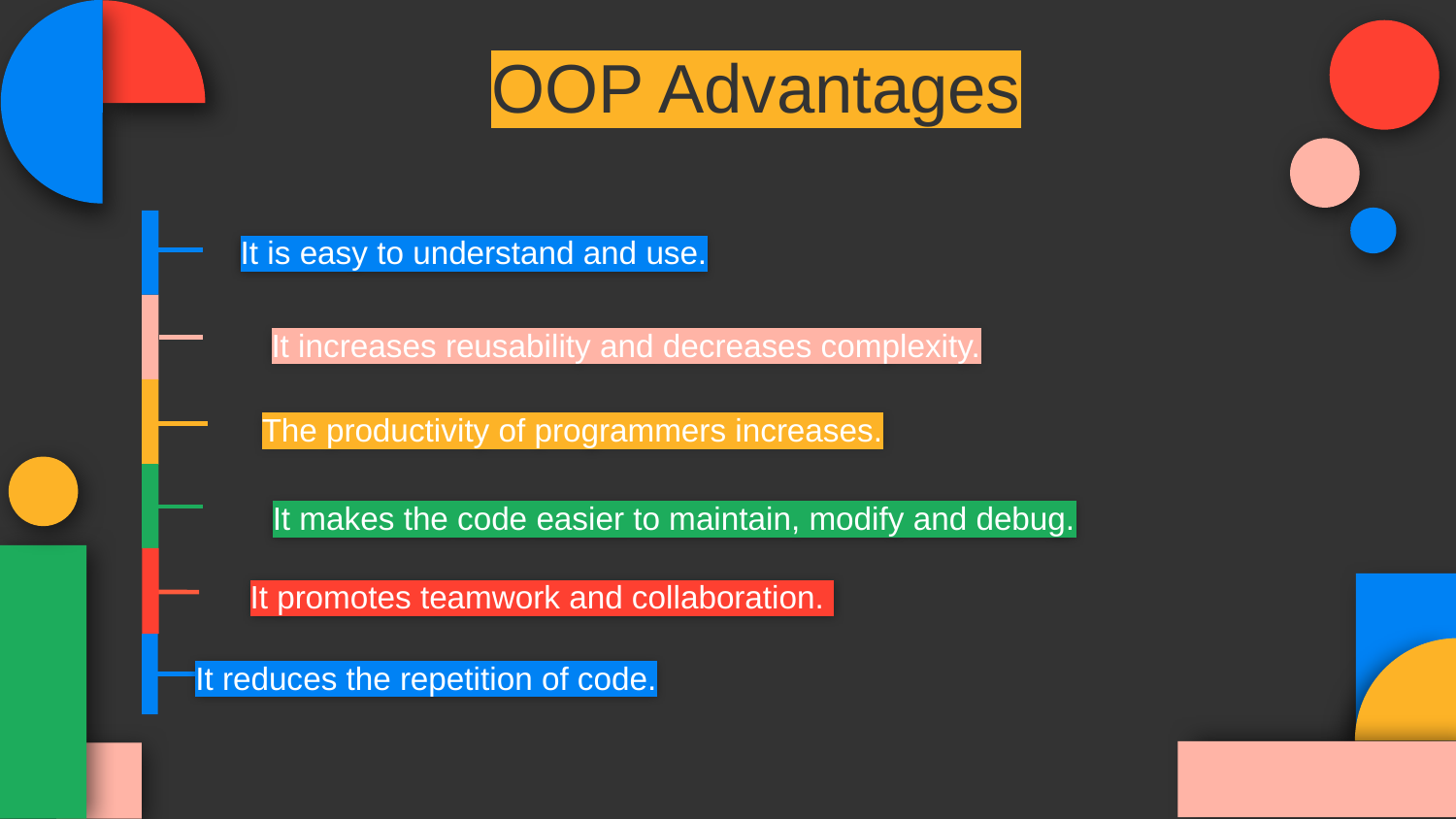

OOP Advantages
It is easy to understand and use.

It increases reusability and decreases complexity.

The productivity of programmers increases.

It makes the code easier to maintain, modify and debug.

It promotes teamwork and collaboration.

It reduces the repetition of code.